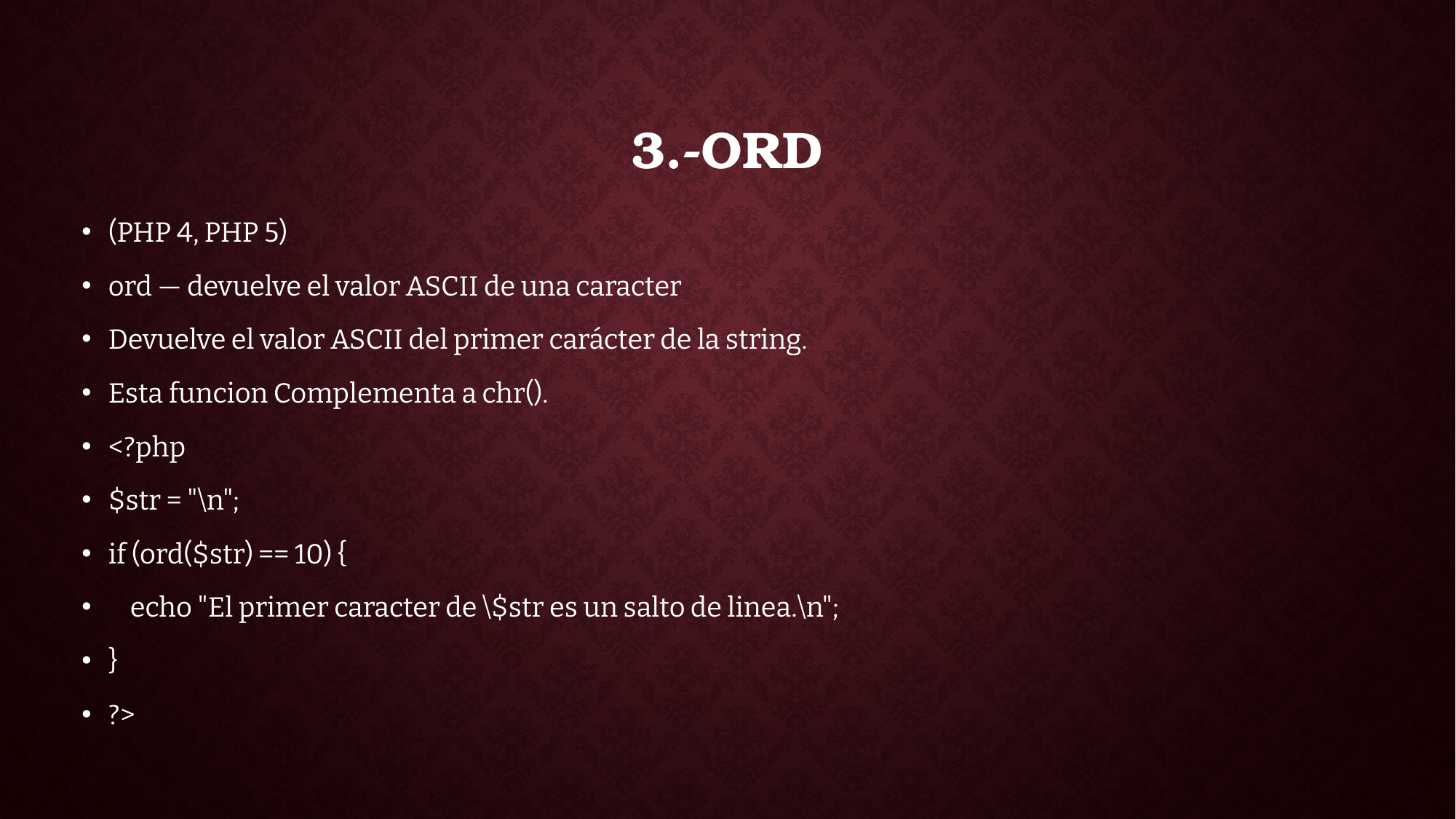

# 3.-ord
(PHP 4, PHP 5)
ord — devuelve el valor ASCII de una caracter
Devuelve el valor ASCII del primer carácter de la string.
Esta funcion Complementa a chr().
<?php
$str = "\n";
if (ord($str) == 10) {
    echo "El primer caracter de \$str es un salto de linea.\n";
}
?>